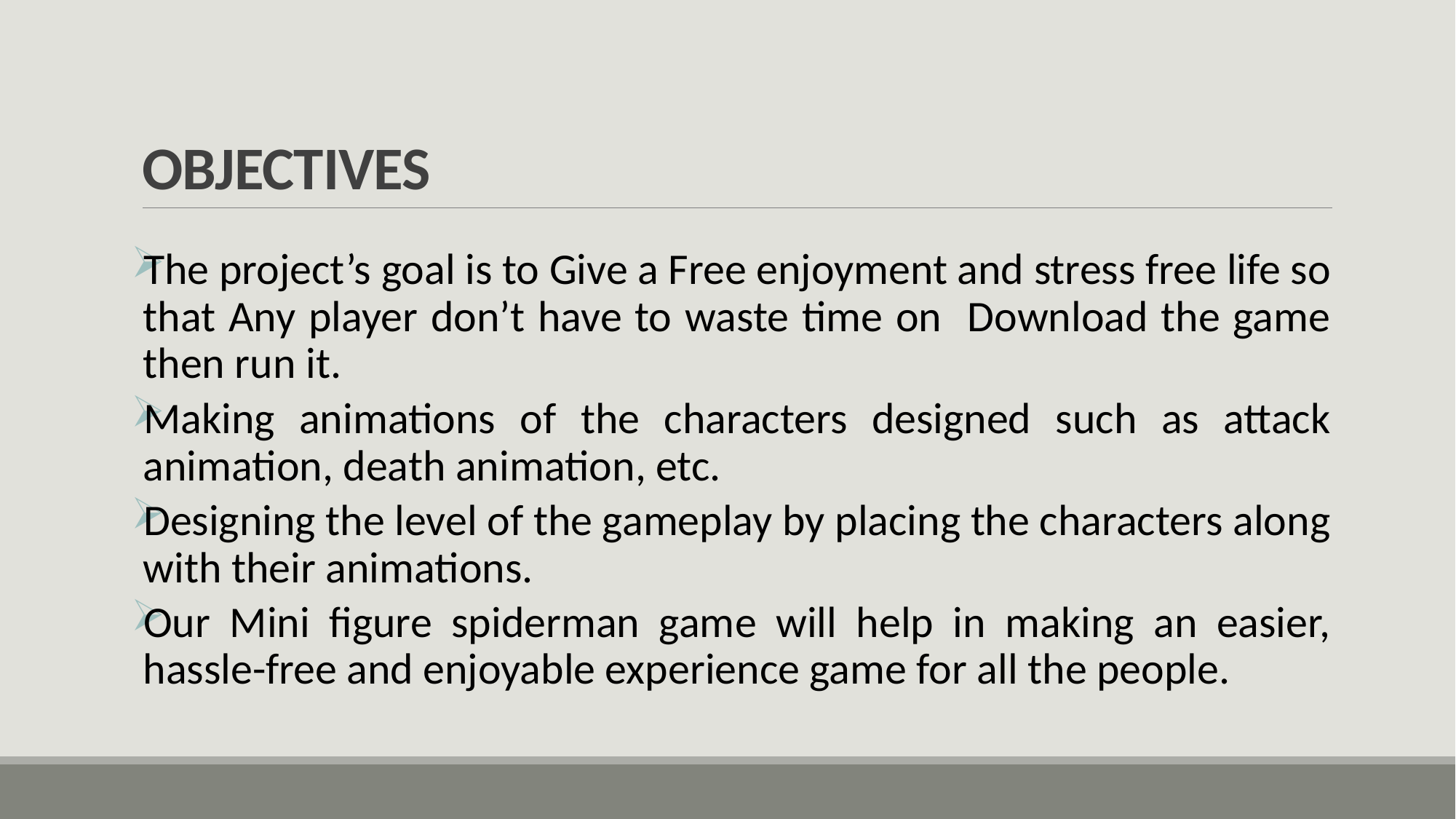

# OBJECTIVES

The project’s goal is to Give a Free enjoyment and stress free life so that Any player don’t have to waste time on  Download the game then run it.
Making animations of the characters designed such as attack animation, death animation, etc.
Designing the level of the gameplay by placing the characters along with their animations.
Our Mini figure spiderman game will help in making an easier, hassle-free and enjoyable experience game for all the people.